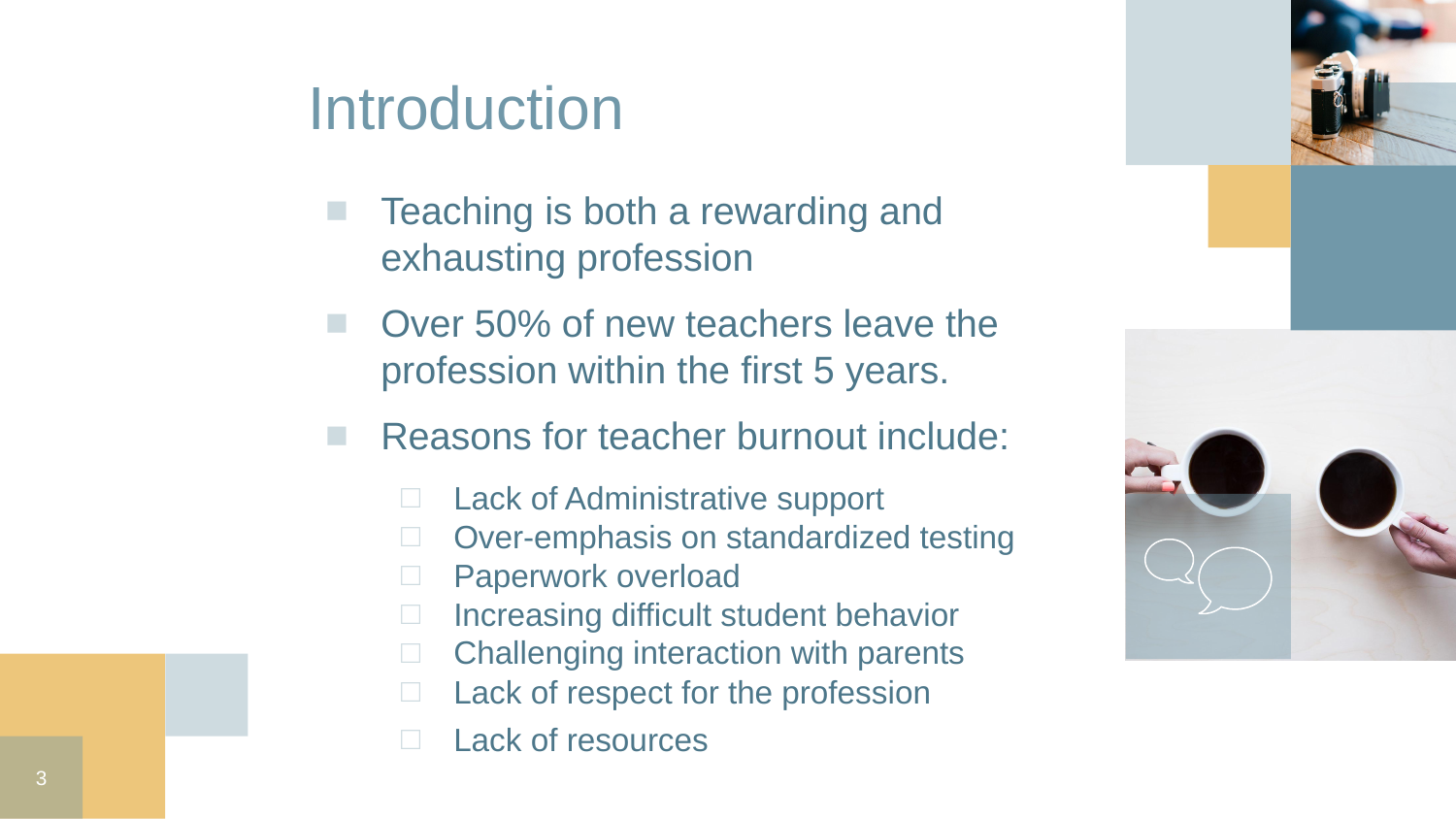

# Introduction
Teaching is both a rewarding and exhausting profession
Over 50% of new teachers leave the profession within the first 5 years.
Reasons for teacher burnout include:
Lack of Administrative support
Over-emphasis on standardized testing
Paperwork overload
Increasing difficult student behavior
Challenging interaction with parents
Lack of respect for the profession
Lack of resources

3